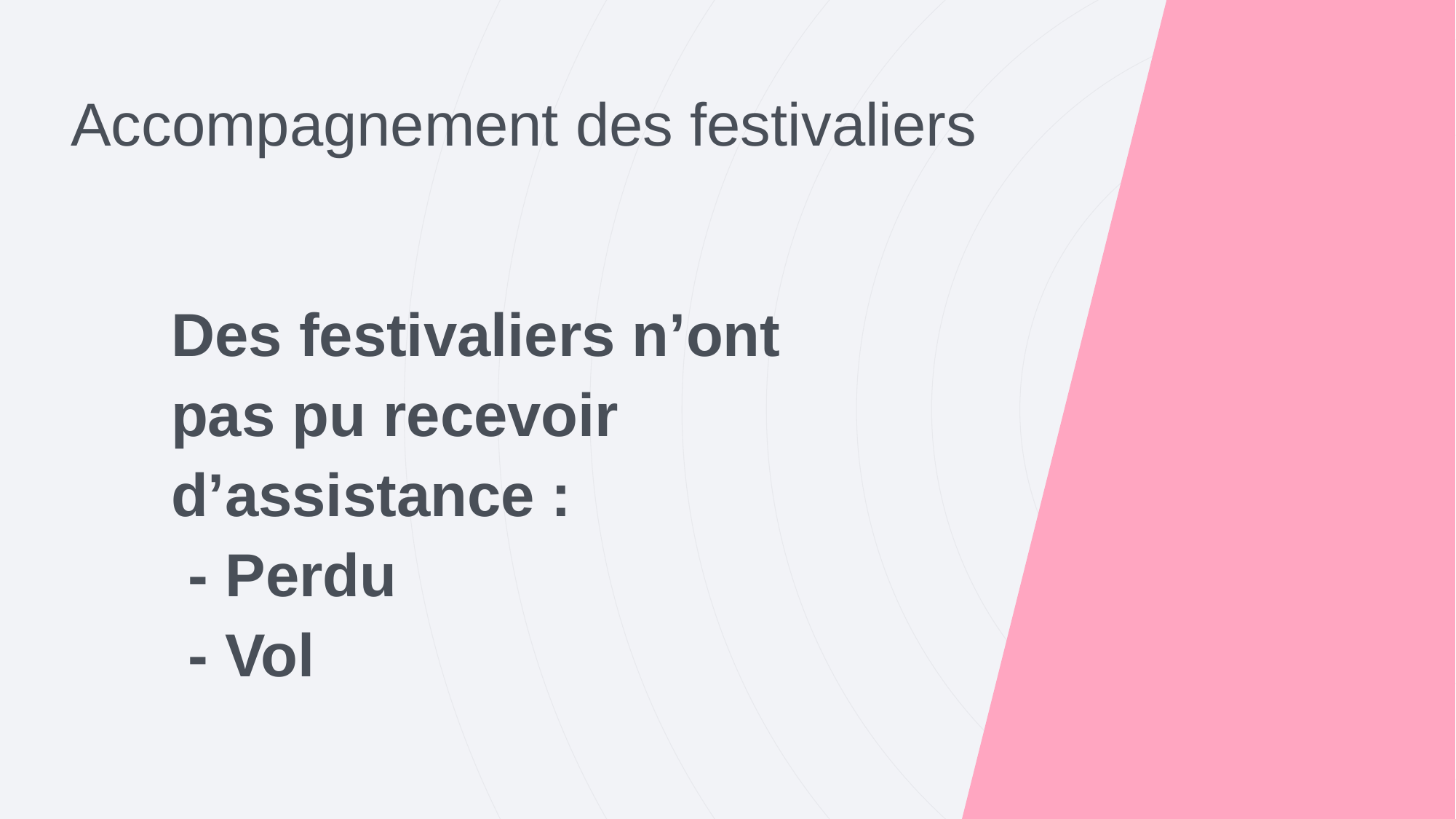

Accompagnement des festivaliers
Des festivaliers n’ont pas pu recevoir d’assistance :
 - Perdu
 - Vol